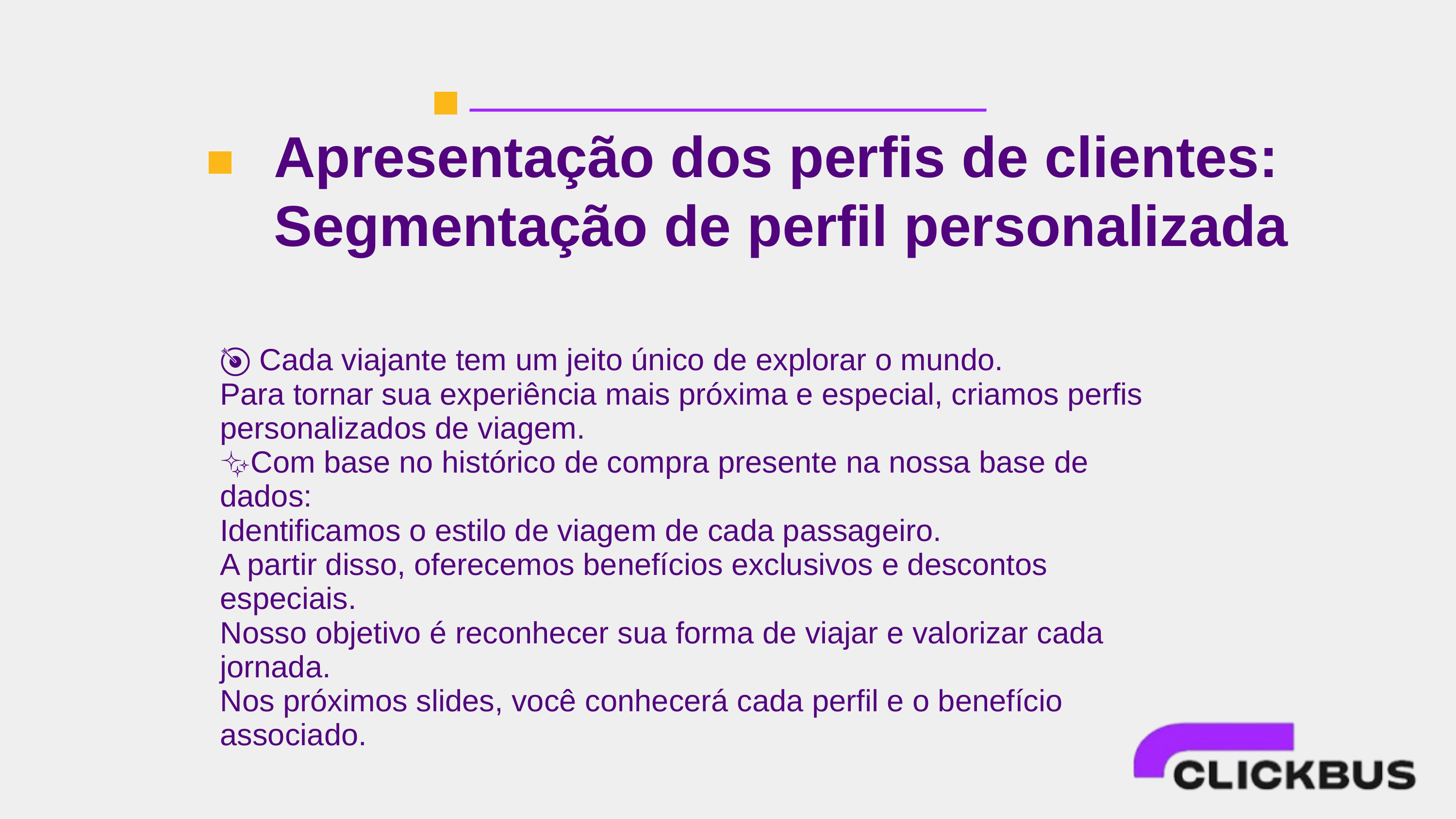

🎯 Cada viajante tem um jeito único de explorar o mundo.
Para tornar sua experiência mais próxima e especial, criamos perfis personalizados de viagem.

✨ Com base no histórico de compra presente na nossa base de dados:

Identificamos o estilo de viagem de cada passageiro.

A partir disso, oferecemos benefícios exclusivos e descontos especiais.

Nosso objetivo é reconhecer sua forma de viajar e valorizar cada jornada.

➡ Nos próximos slides, você conhecerá cada perfil e o benefício associado.

Slide 2 – Explorador

Título: Explorador 🌍✨
Texto:
Você gosta de conhecer novos lugares e não se prende a um único destino.
Seu espírito livre e curioso o leva sempre em busca de novas experiências.

🎁 Benefício:
➡ 30% de desconto em uma passagem para o destino da sua escolha.

⚠️ Válido por apenas 7 dias.

Slide 3 – Primeira Jornada

Título: Primeira Jornada 🚍
Texto:
Bem-vindo(a) a bordo!
Toda grande jornada começa com o primeiro passo, e estamos felizes em fazer parte da sua história.

🎁 Benefício:
➡ 30% de desconto em sua próxima passagem.

⚠️ Válido por apenas 7 dias.

Slide 4 – Aventureiro

Título: Aventureiro 🚍💼
Texto:
Você já tem estrada e sabe como aproveitar cada viagem.
Viajar faz parte da sua rotina e da sua história com a gente.

🎁 Benefício:
➡ 30% de desconto em sua próxima passagem.

⚠️ Válido por apenas 7 dias.

Slide 5 –

Apresentação dos perfis de clientes:

Segmentação de perfil personalizada
🎯 Cada viajante tem um jeito único de explorar o mundo.
Para tornar sua experiência mais próxima e especial, criamos perfis personalizados de viagem.
✨Com base no histórico de compra presente na nossa base de dados:
Identificamos o estilo de viagem de cada passageiro.
A partir disso, oferecemos benefícios exclusivos e descontos especiais.
Nosso objetivo é reconhecer sua forma de viajar e valorizar cada jornada.
Nos próximos slides, você conhecerá cada perfil e o benefício associado.